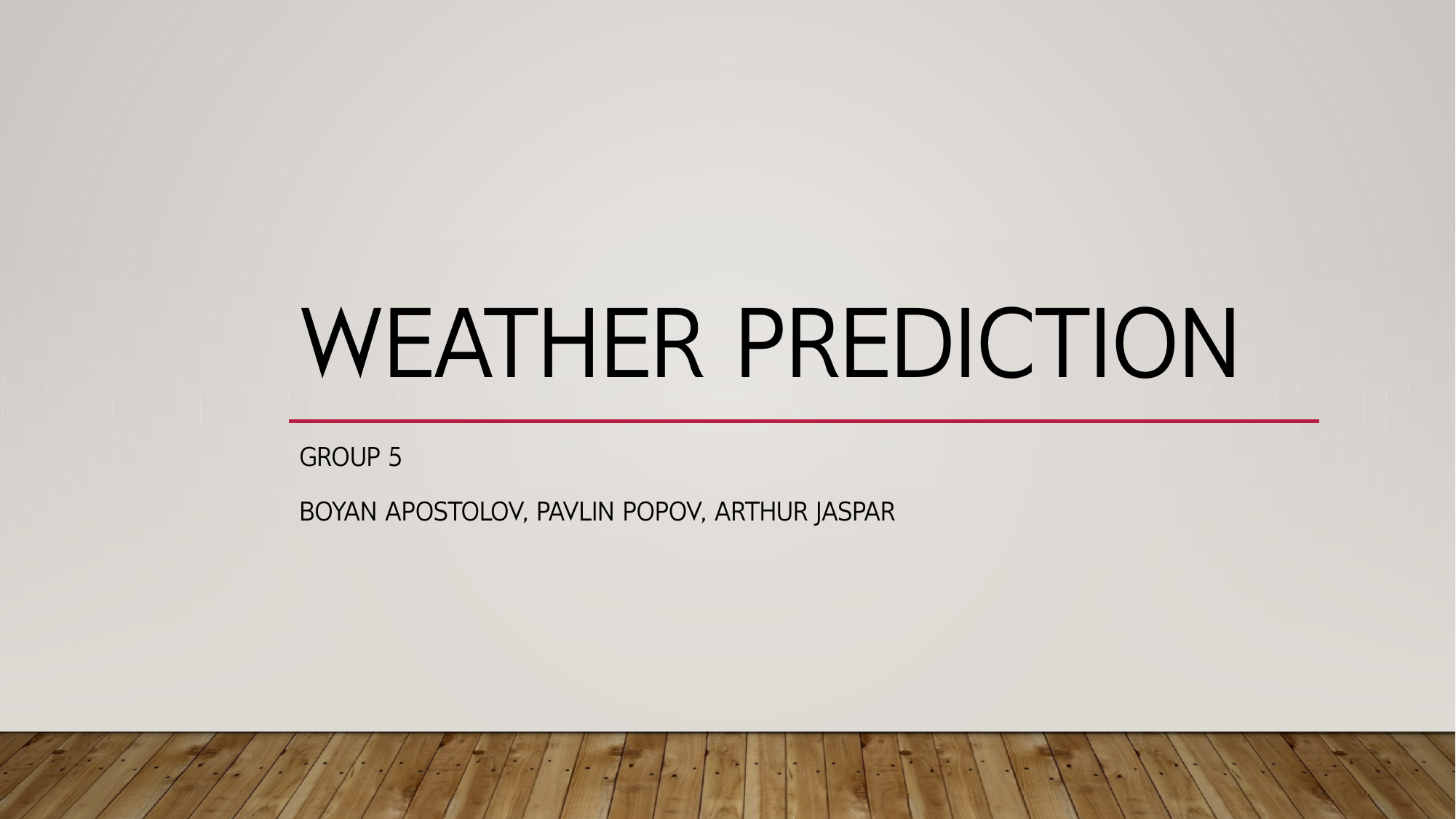

# Weather prediction
Group 5
Boyan Apostolov, pavlin popov, Arthur Jaspar